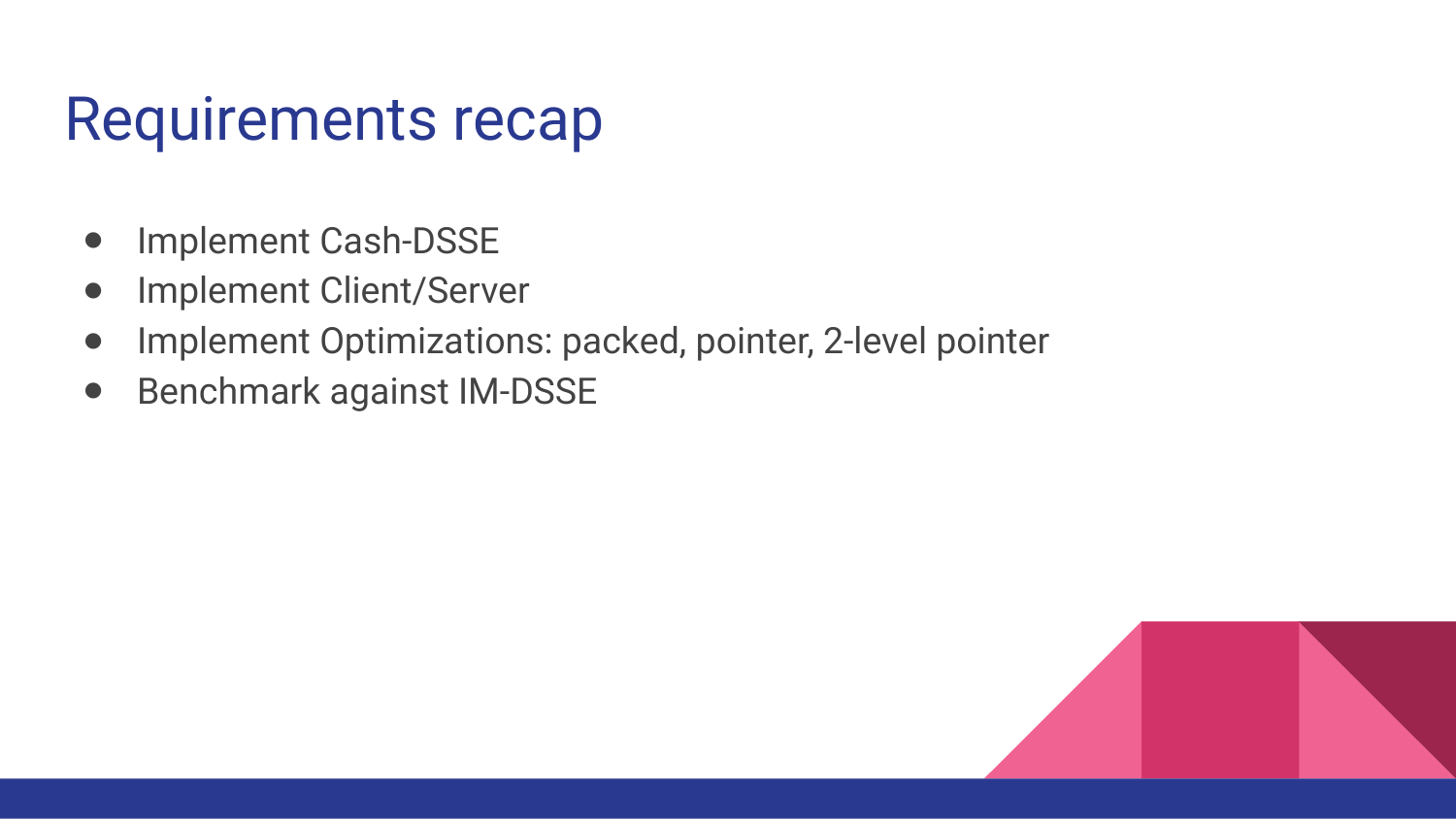

# Requirements recap
Implement Cash-DSSE
Implement Client/Server
Implement Optimizations: packed, pointer, 2-level pointer
Benchmark against IM-DSSE